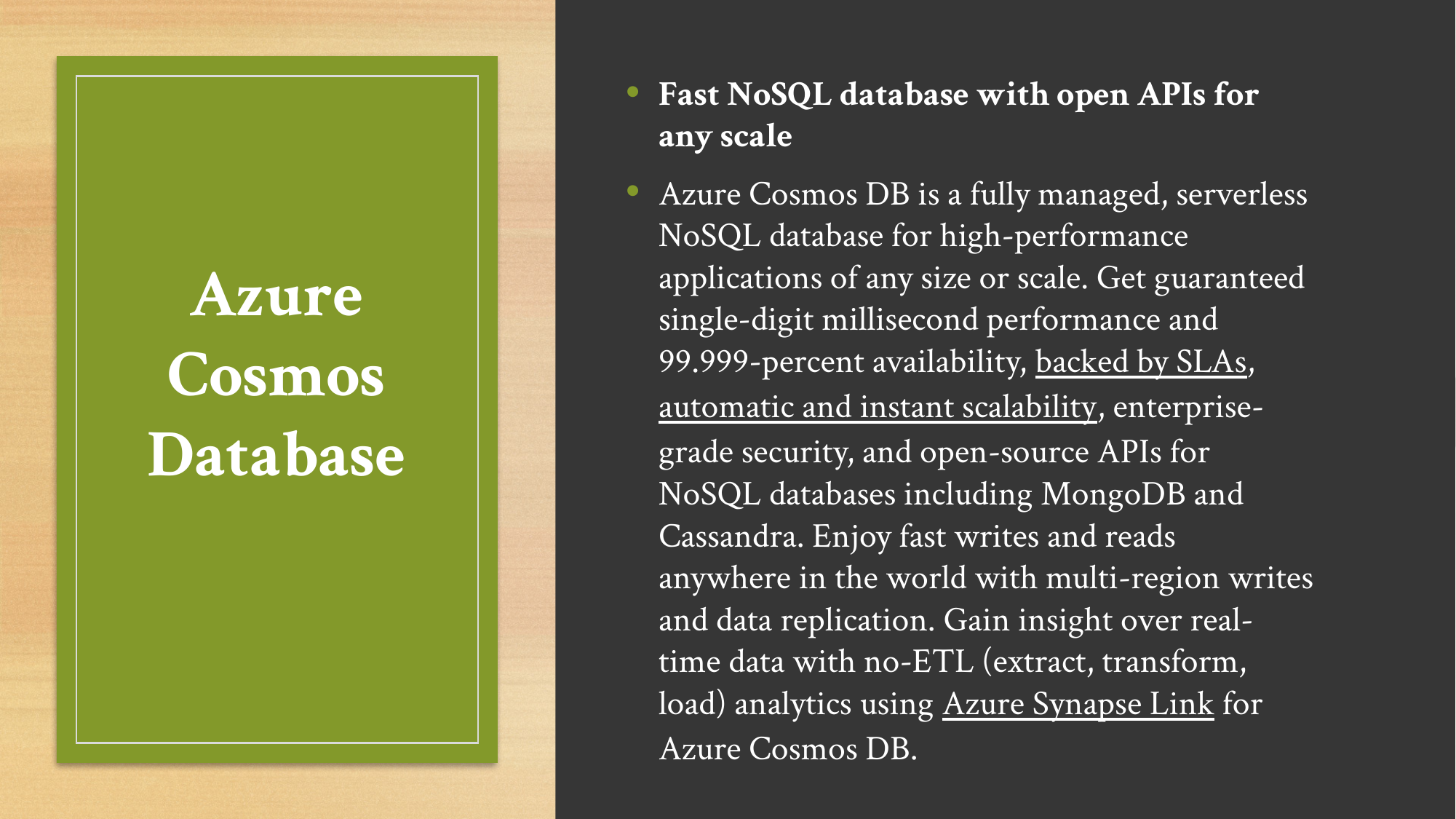

Fast NoSQL database with open APIs for any scale
Azure Cosmos DB is a fully managed, serverless NoSQL database for high-performance applications of any size or scale. Get guaranteed single-digit millisecond performance and 99.999-percent availability, backed by SLAs, automatic and instant scalability, enterprise-grade security, and open-source APIs for NoSQL databases including MongoDB and Cassandra. Enjoy fast writes and reads anywhere in the world with multi-region writes and data replication. Gain insight over real-time data with no-ETL (extract, transform, load) analytics using Azure Synapse Link for Azure Cosmos DB.

# Azure Cosmos Database